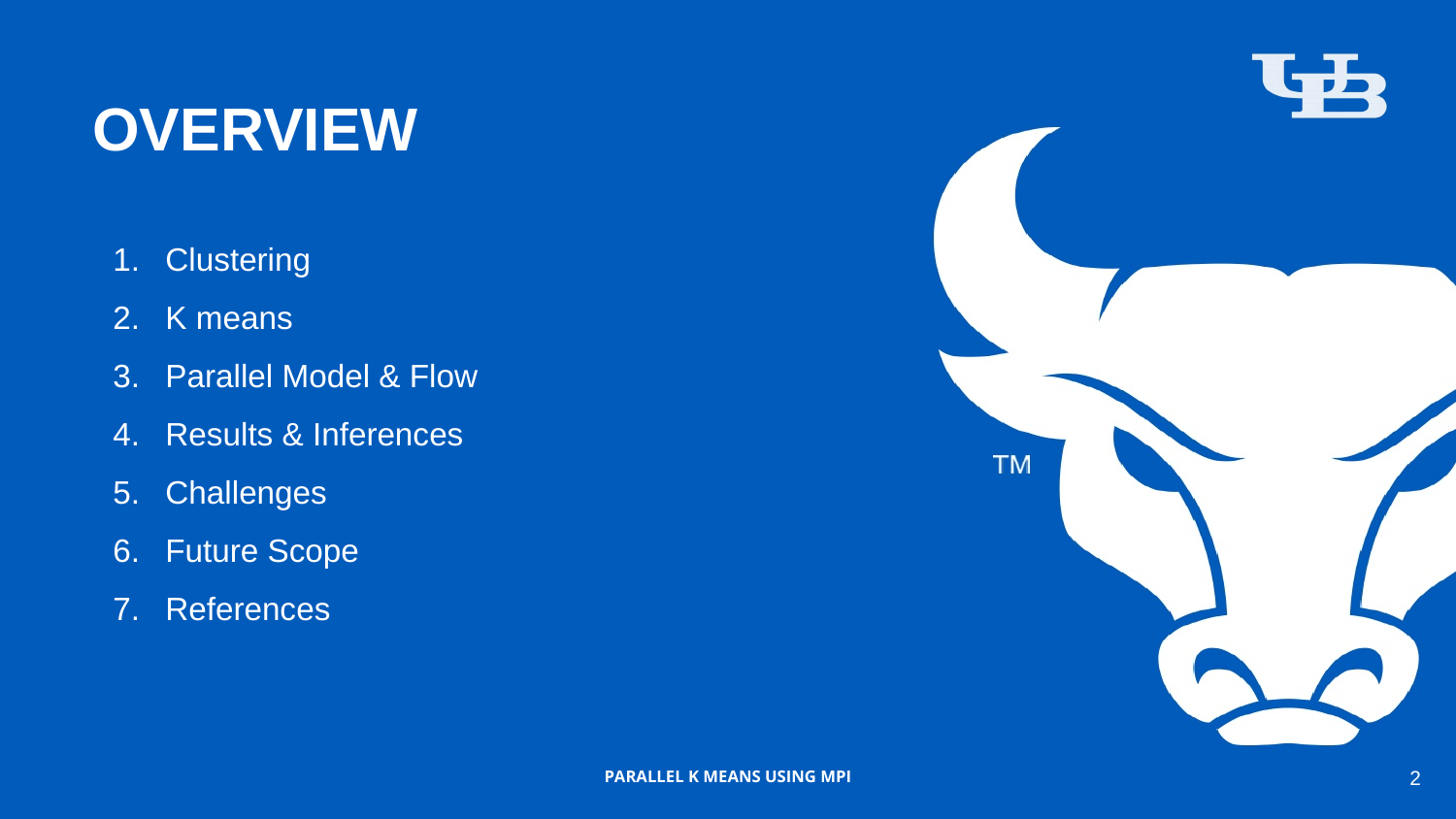

# OVERVIEW

Clustering
K means
Parallel Model & Flow
Results & Inferences
Challenges
Future Scope
References

2